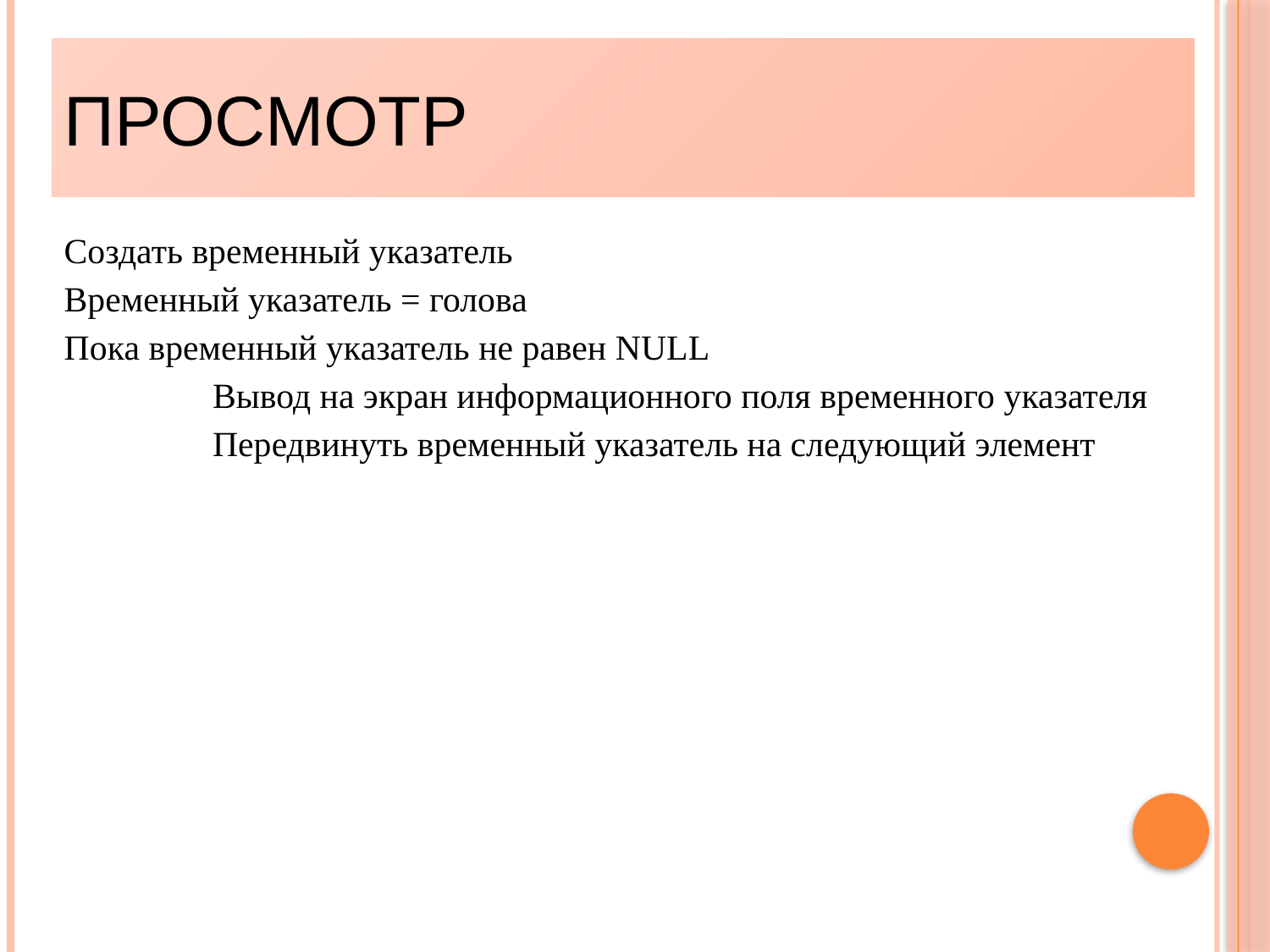

Просмотр
Создать временный указатель
Временный указатель = голова
Пока временный указатель не равен NULL
		Вывод на экран информационного поля временного указателя
		Передвинуть временный указатель на следующий элемент